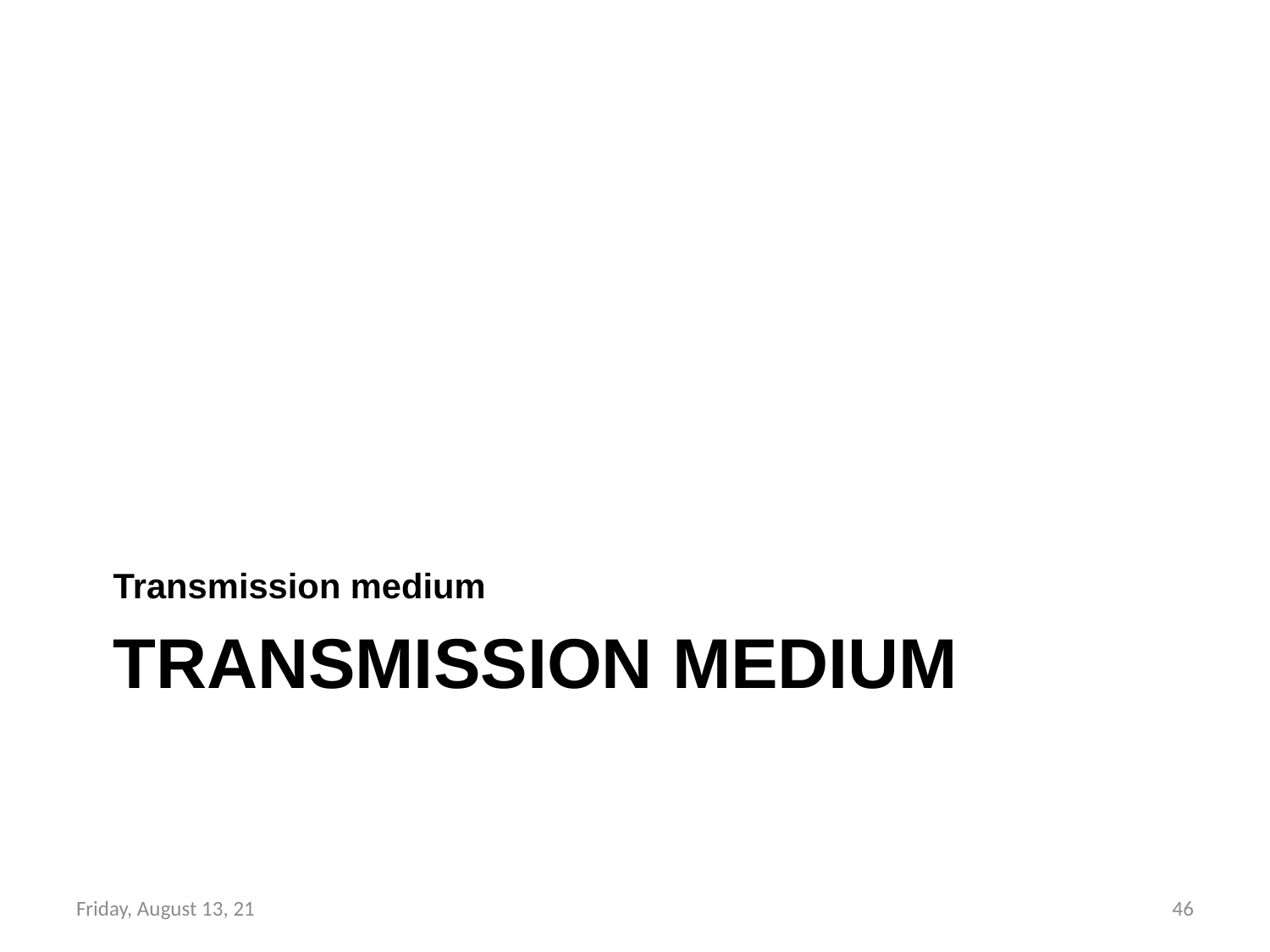

Transmission medium
# Transmission medium
Friday, August 13, 21
46